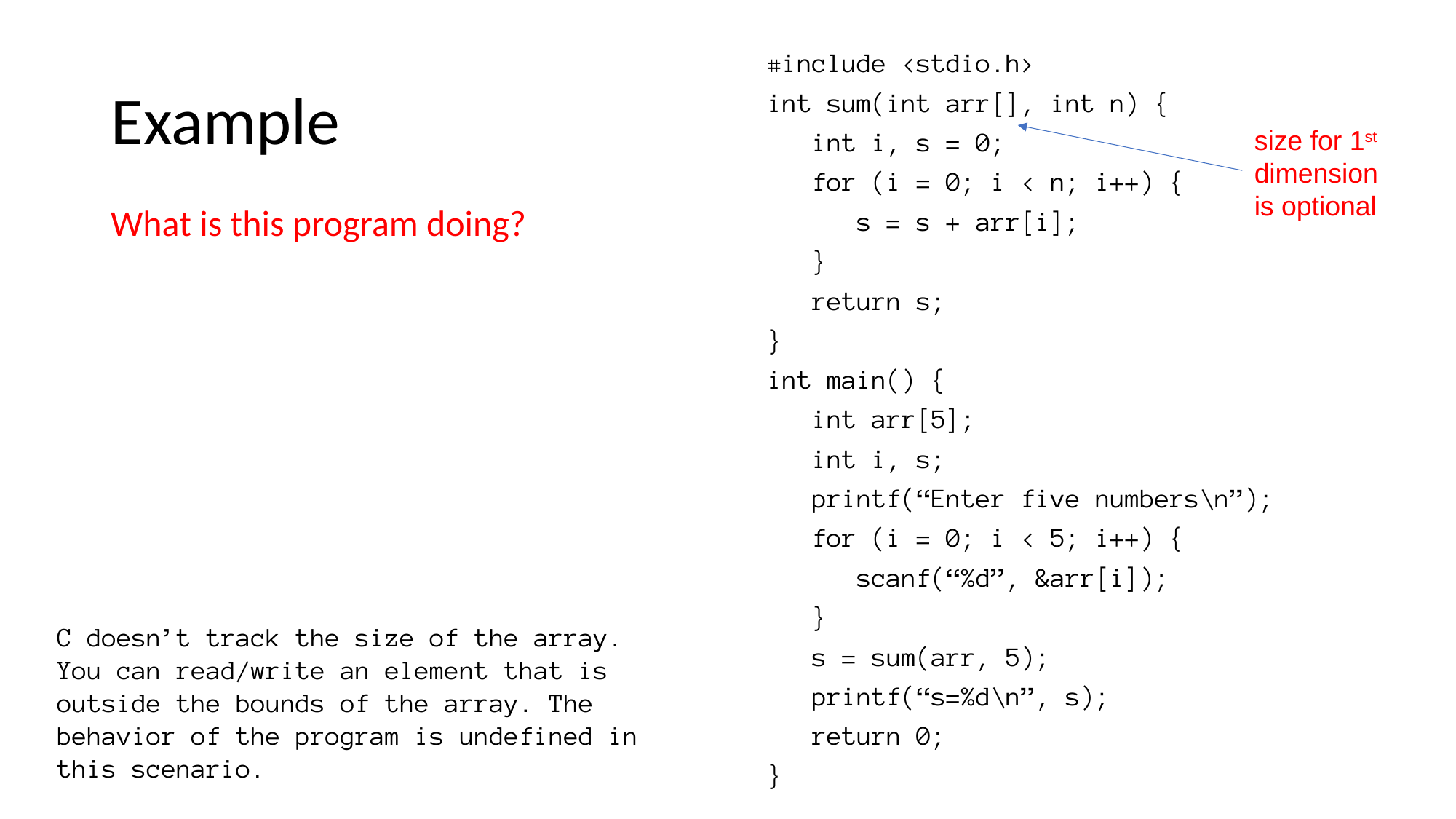

# Example
#include <stdio.h>
int sum(int arr[], int n) {
   int i, s = 0;
   for (i = 0; i < n; i++) {
      s = s + arr[i];
   }
   return s;
}
int main() {
   int arr[5];
   int i, s;
   printf(“Enter five numbers\n”);
   for (i = 0; i < 5; i++) {
      scanf(“%d”, &arr[i]);
   }
   s = sum(arr, 5);
   printf(“s=%d\n”, s);
   return 0;
}
size for 1st dimension is optional
What is this program doing?
C doesn’t track the size of the array.
You can read/write an element that is outside the bounds of the array. The behavior of the program is undefined in this scenario.